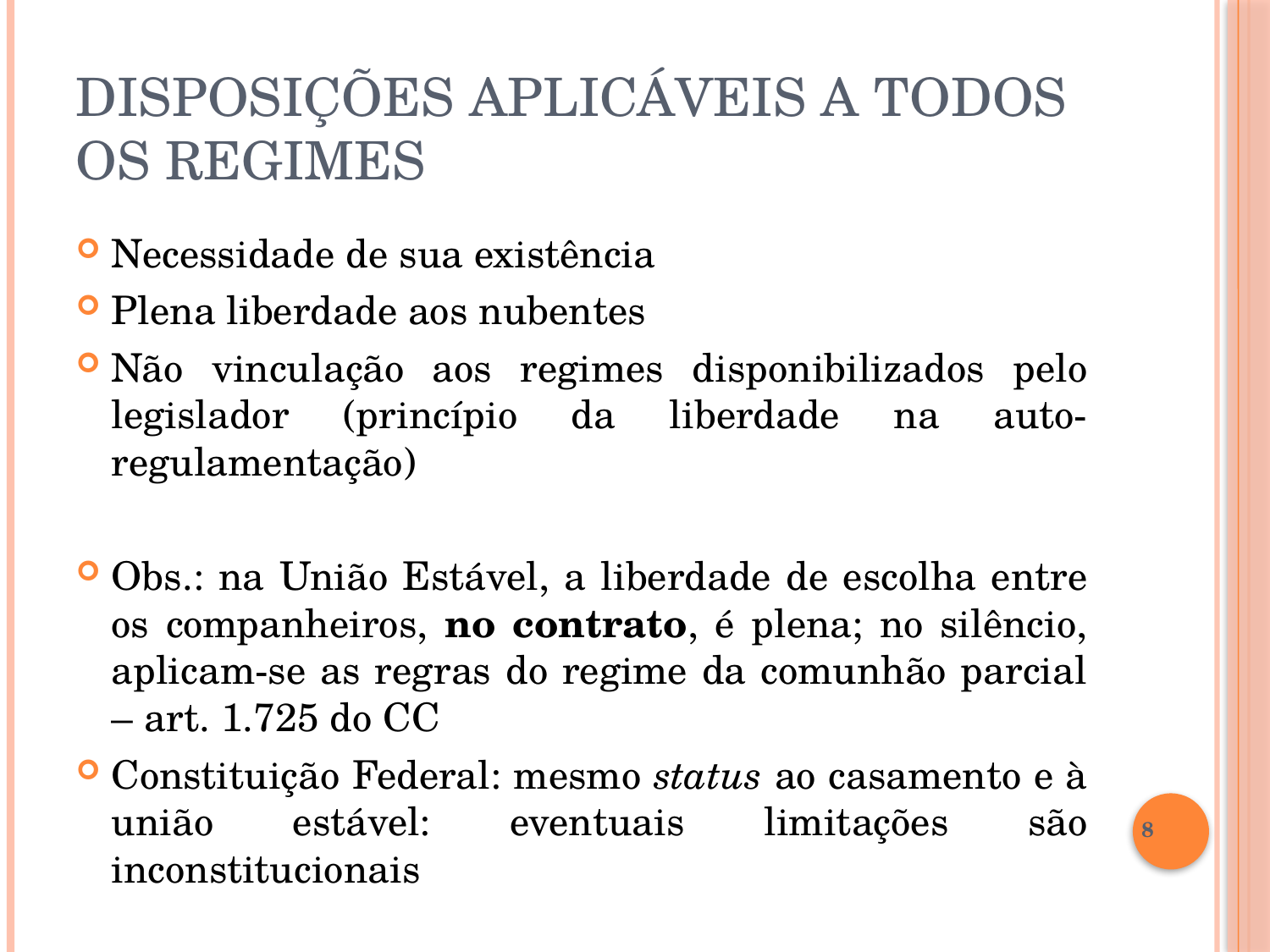

# Disposições aplicáveis a todos os regimes
Necessidade de sua existência
Plena liberdade aos nubentes
Não vinculação aos regimes disponibilizados pelo legislador (princípio da liberdade na auto-regulamentação)

Obs.: na União Estável, a liberdade de escolha entre os companheiros, no contrato, é plena; no silêncio, aplicam-se as regras do regime da comunhão parcial – art. 1.725 do CC
Constituição Federal: mesmo status ao casamento e à união estável: eventuais limitações são inconstitucionais
8